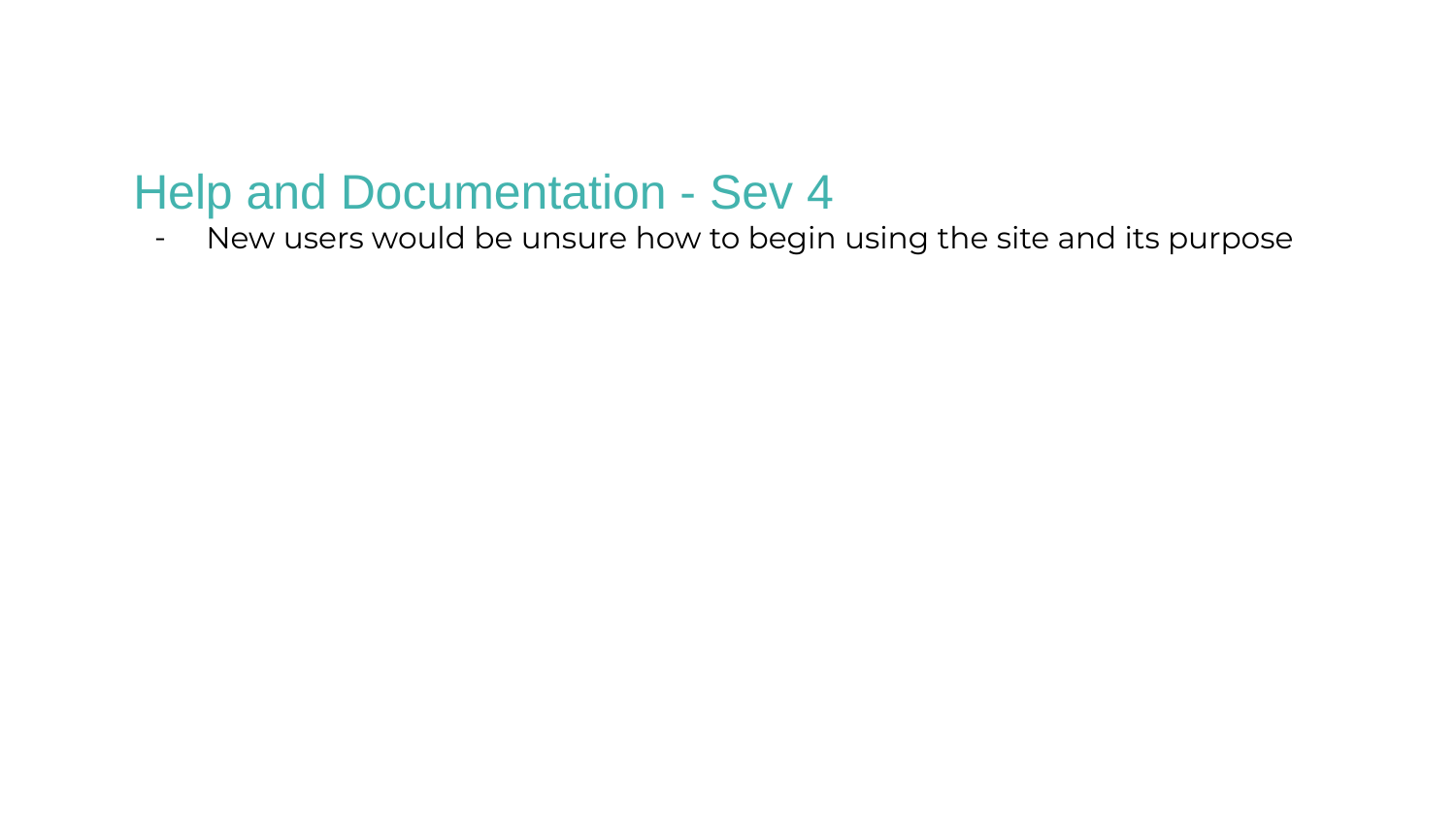

Help and Documentation - Sev 4
New users would be unsure how to begin using the site and its purpose